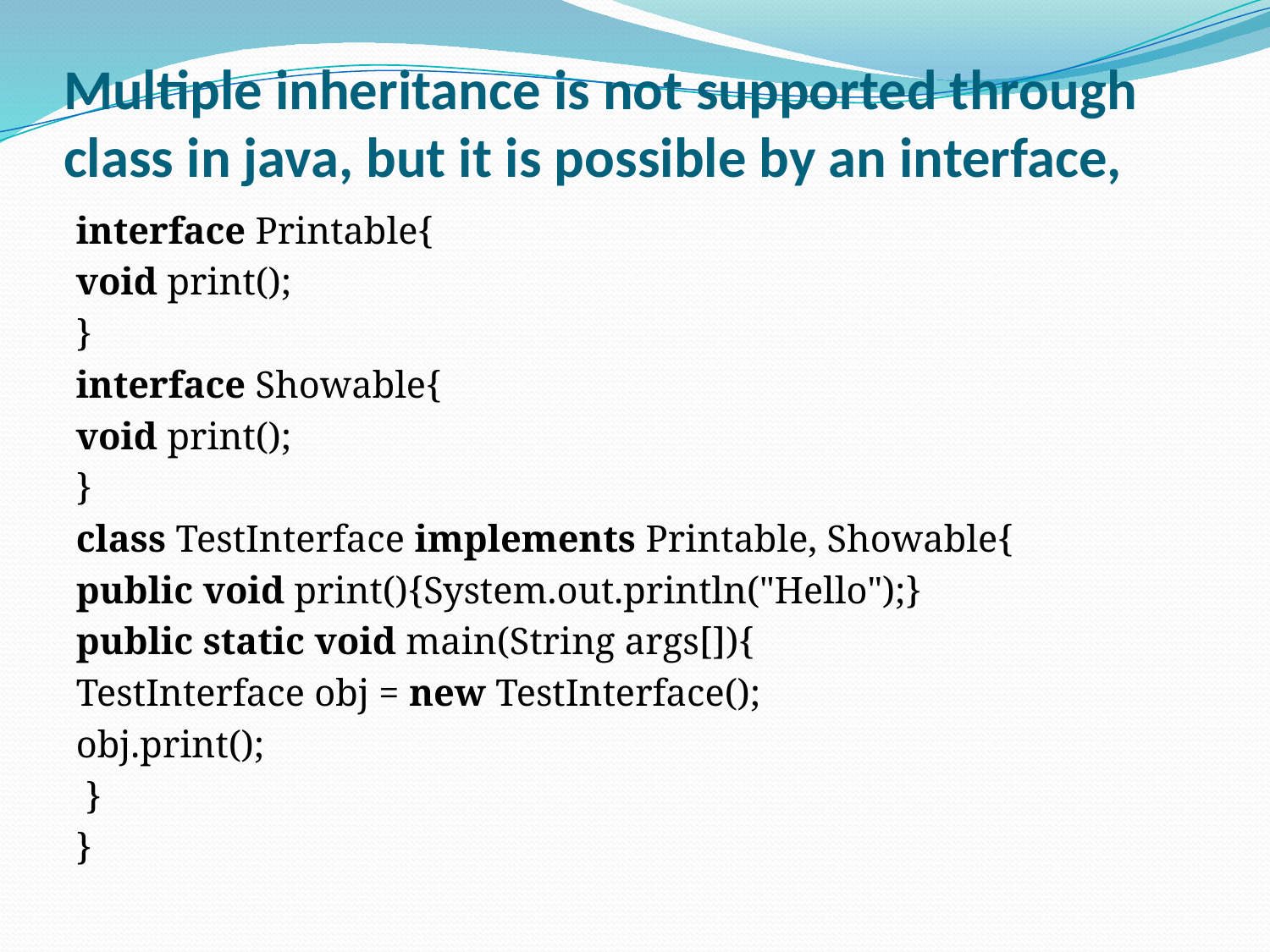

# Multiple inheritance is not supported through class in java, but it is possible by an interface,
interface Printable{
void print();
}
interface Showable{
void print();
}
class TestInterface implements Printable, Showable{
public void print(){System.out.println("Hello");}
public static void main(String args[]){
TestInterface obj = new TestInterface();
obj.print();
 }
}